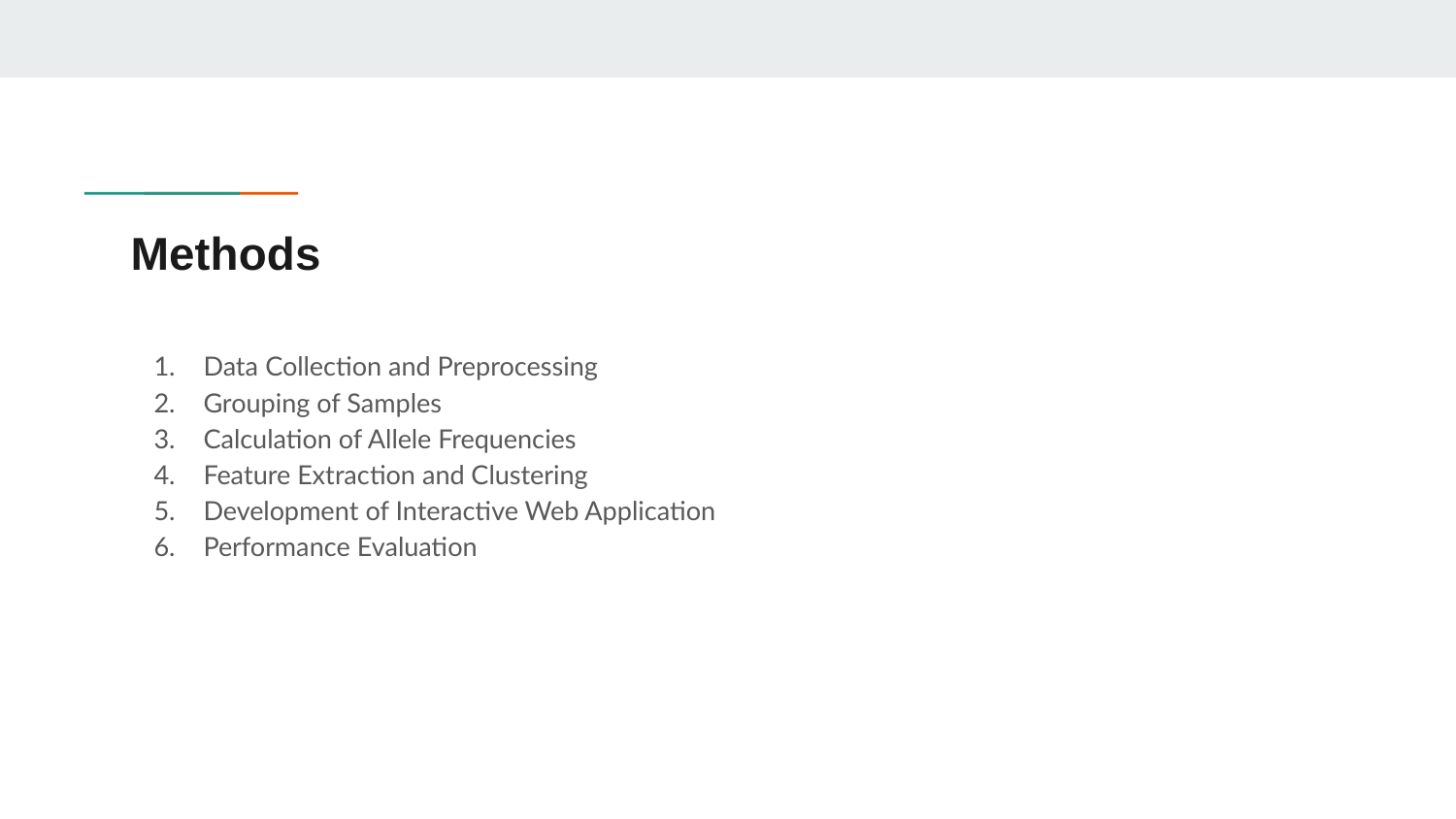

# Methods
Data Collection and Preprocessing
Grouping of Samples
Calculation of Allele Frequencies
Feature Extraction and Clustering
Development of Interactive Web Application
Performance Evaluation